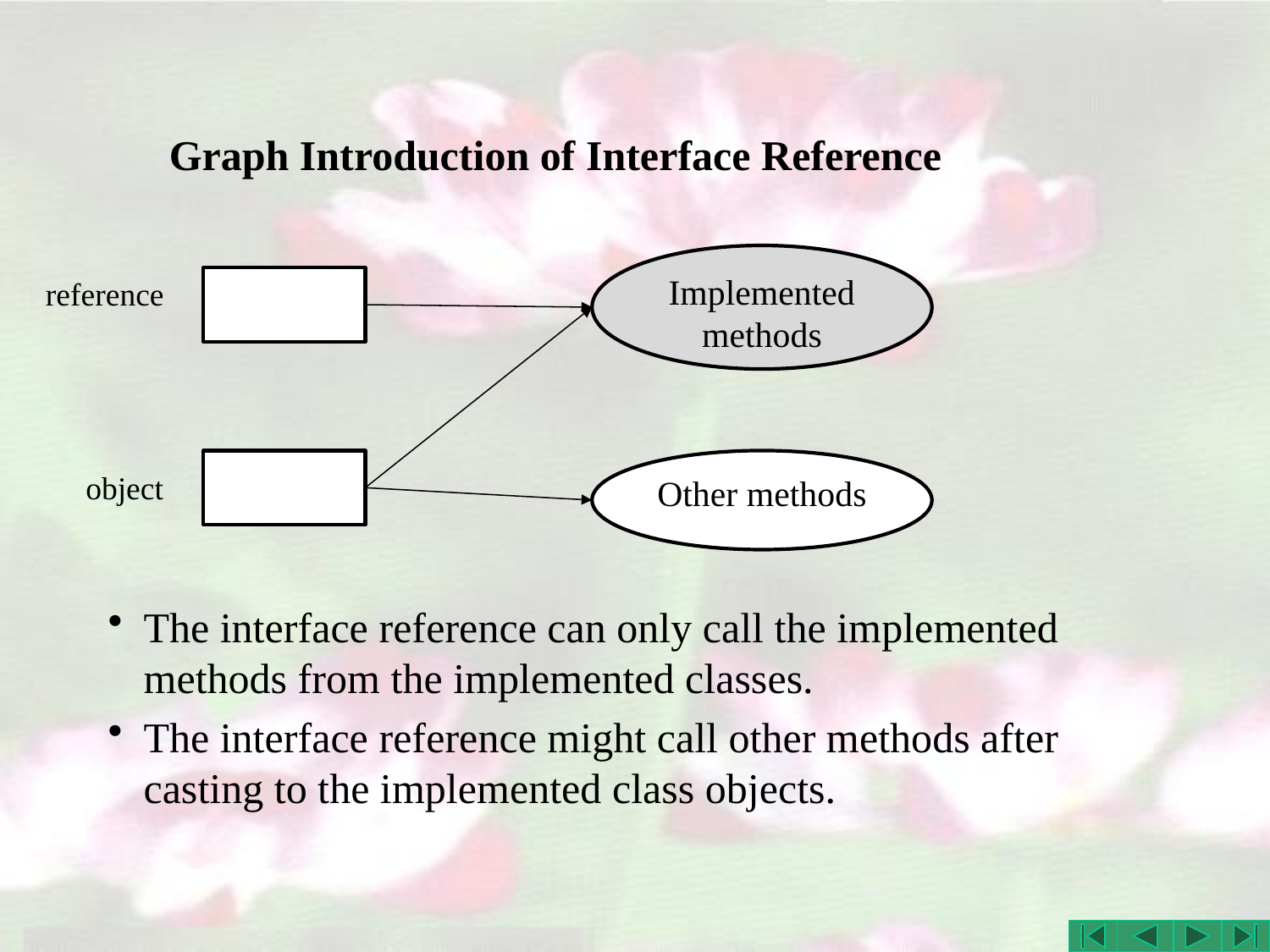

# Graph Introduction of Interface Reference
Implemented methods
reference

Other methods
object
The interface reference can only call the implemented methods from the implemented classes.
The interface reference might call other methods after casting to the implemented class objects.